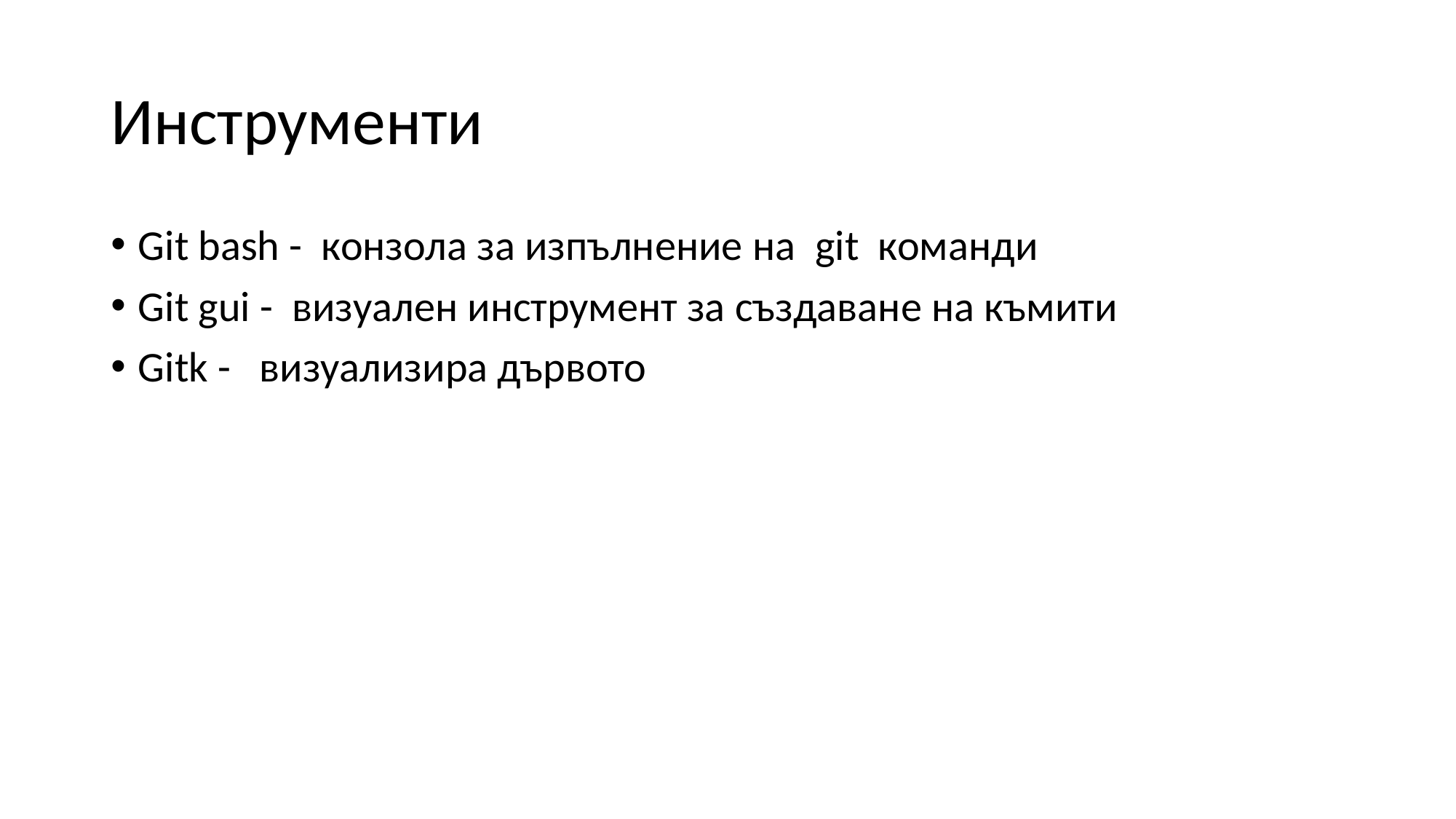

# Инструменти
Git bash -  конзола за изпълнение на  git  команди
Git gui -  визуален инструмент за създаване на къмити
Gitk -   визуализира дървото